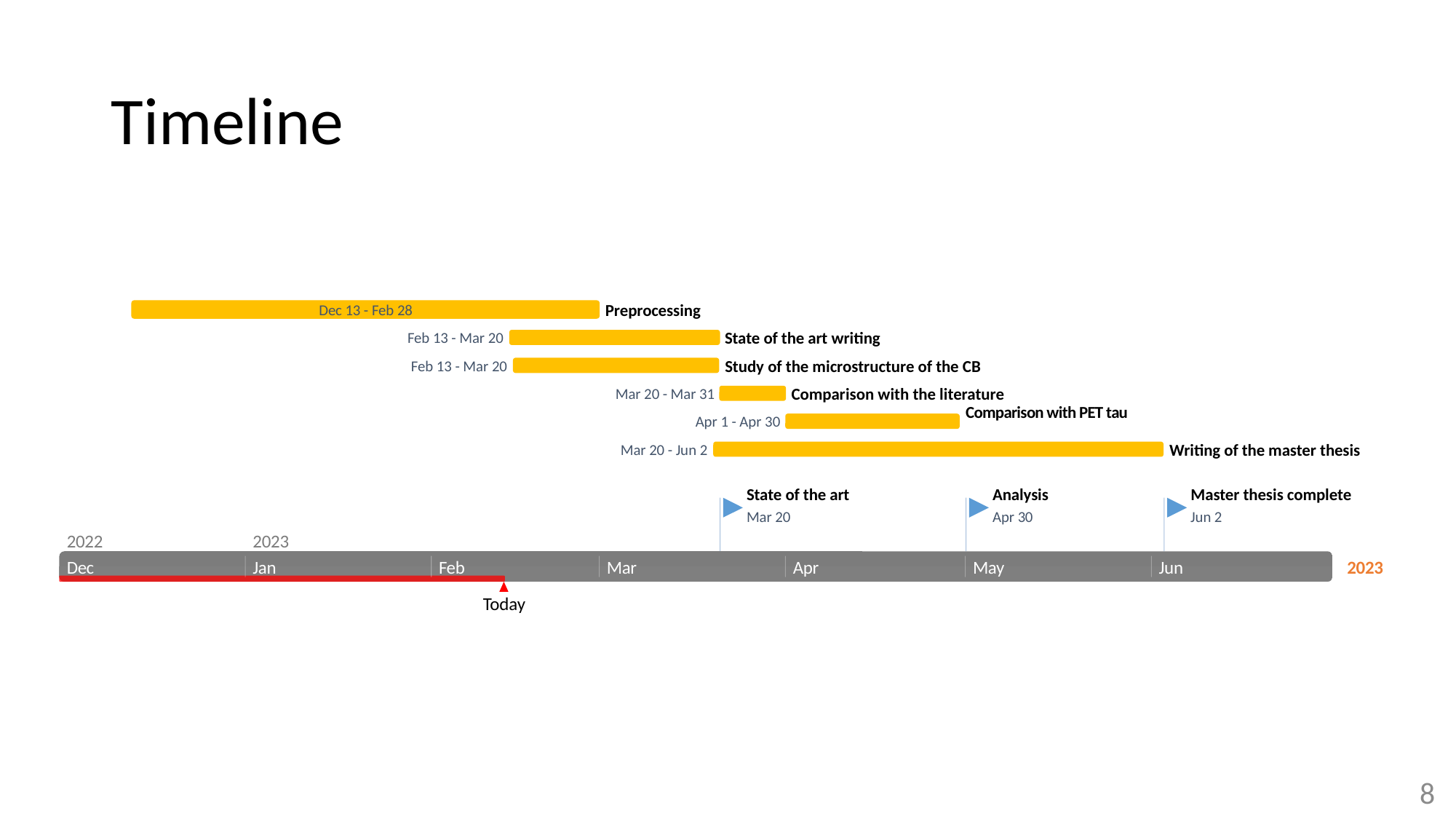

# Timeline
Preprocessing

Dec 13 - Feb 28
State of the art writing
Feb 13 - Mar 20

Study of the microstructure of the CB
Feb 13 - Mar 20

Comparison with the literature
Mar 20 - Mar 31

Comparison with PET tau

Apr 1 - Apr 30

Writing of the master thesis
Mar 20 - Jun 2

State of the art
Analysis
Master thesis complete

Mar 20
Apr 30
Jun 2
2022
2023

Dec
Jan
Feb
Mar
Apr
May
Jun
2023

Today
8